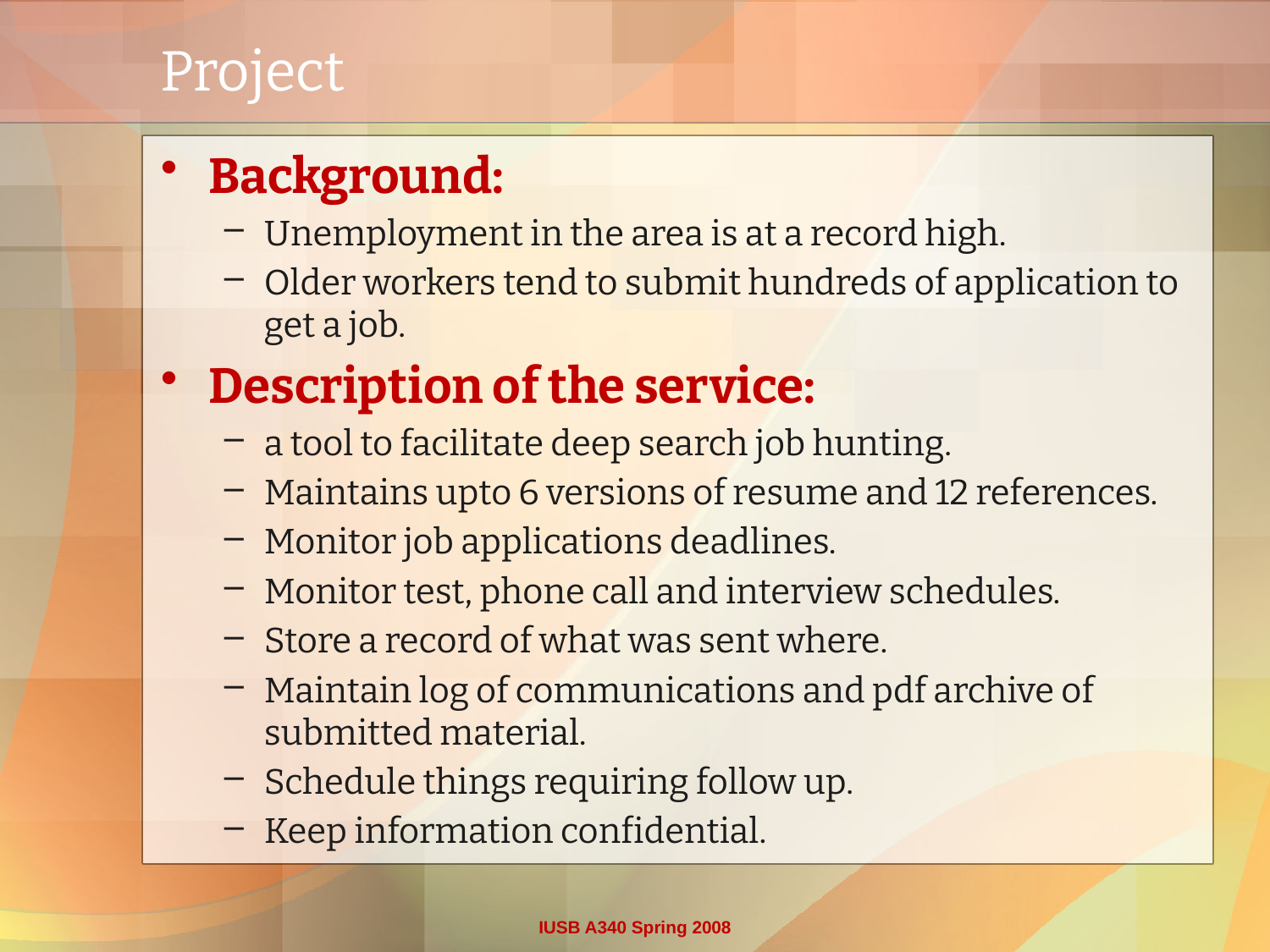

# Project
Background:
Unemployment in the area is at a record high.
Older workers tend to submit hundreds of application to get a job.
Description of the service:
a tool to facilitate deep search job hunting.
Maintains upto 6 versions of resume and 12 references.
Monitor job applications deadlines.
Monitor test, phone call and interview schedules.
Store a record of what was sent where.
Maintain log of communications and pdf archive of submitted material.
Schedule things requiring follow up.
Keep information confidential.
IUSB A340 Spring 2008